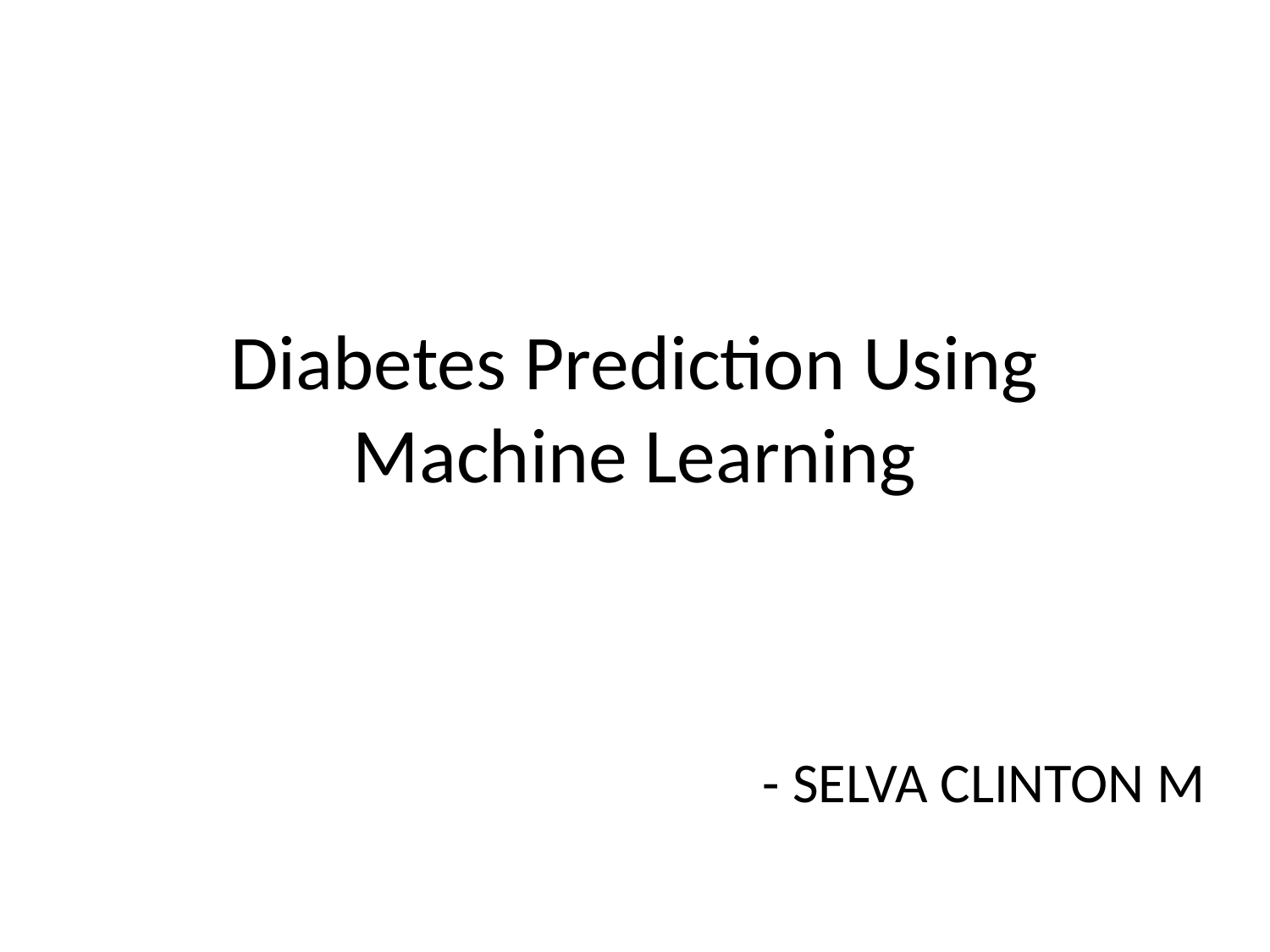

# Diabetes Prediction Using Machine Learning
- SELVA CLINTON M